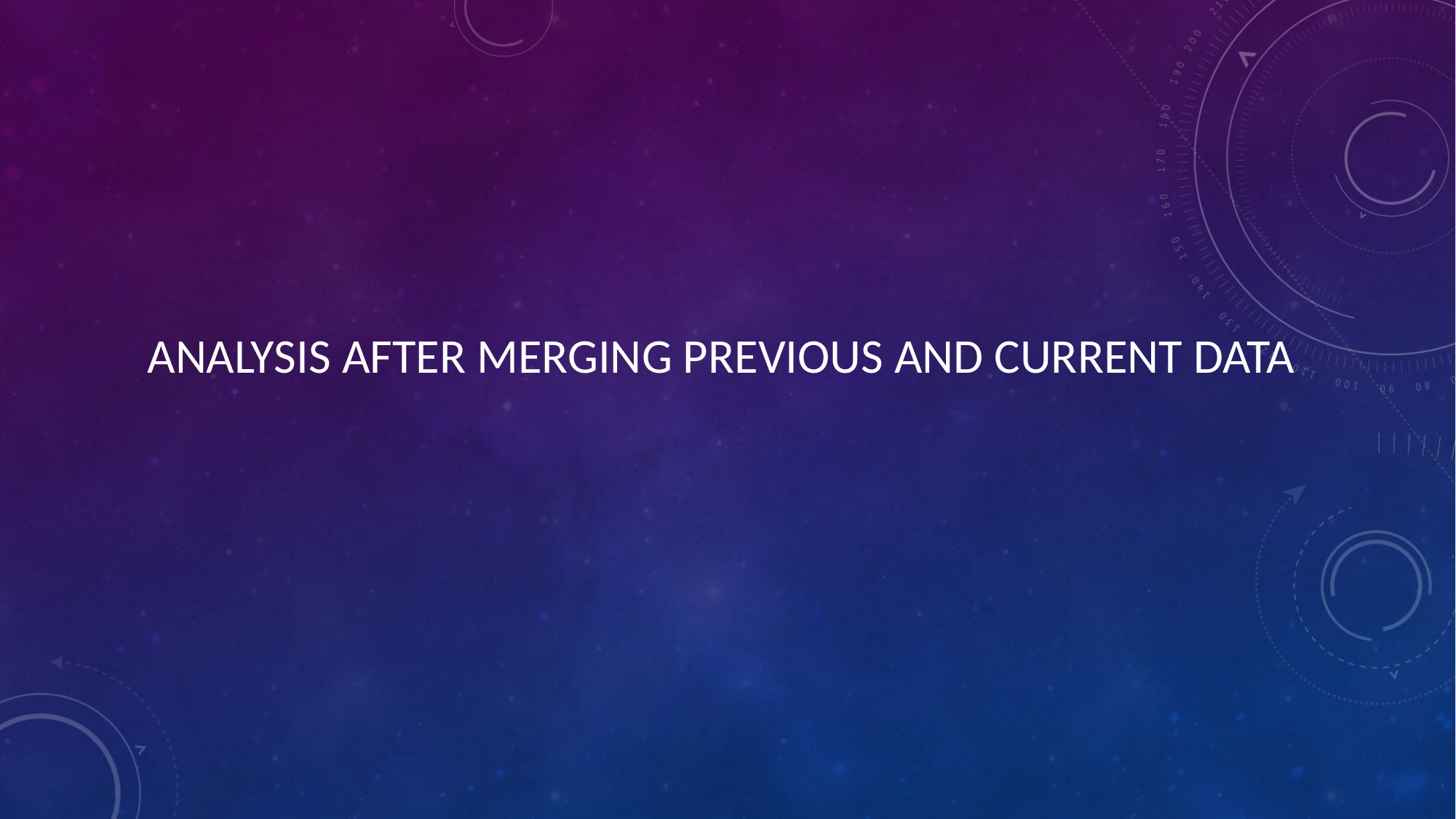

# analysis after merging previous and CURRENT data